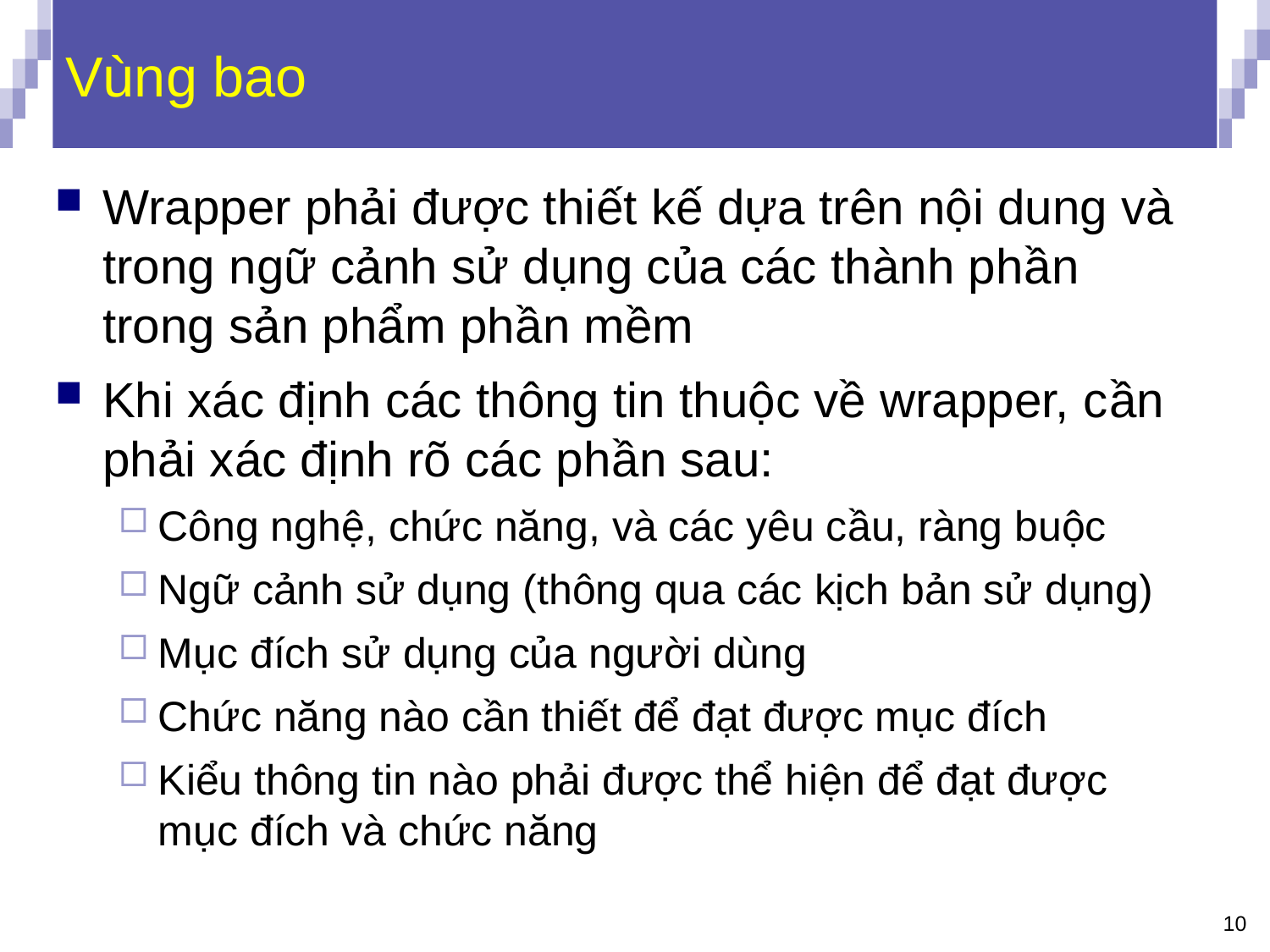

# Vùng bao
Wrapper phải được thiết kế dựa trên nội dung và trong ngữ cảnh sử dụng của các thành phần trong sản phẩm phần mềm
Khi xác định các thông tin thuộc về wrapper, cần phải xác định rõ các phần sau:
Công nghệ, chức năng, và các yêu cầu, ràng buộc
Ngữ cảnh sử dụng (thông qua các kịch bản sử dụng)
Mục đích sử dụng của người dùng
Chức năng nào cần thiết để đạt được mục đích
Kiểu thông tin nào phải được thể hiện để đạt được mục đích và chức năng
10